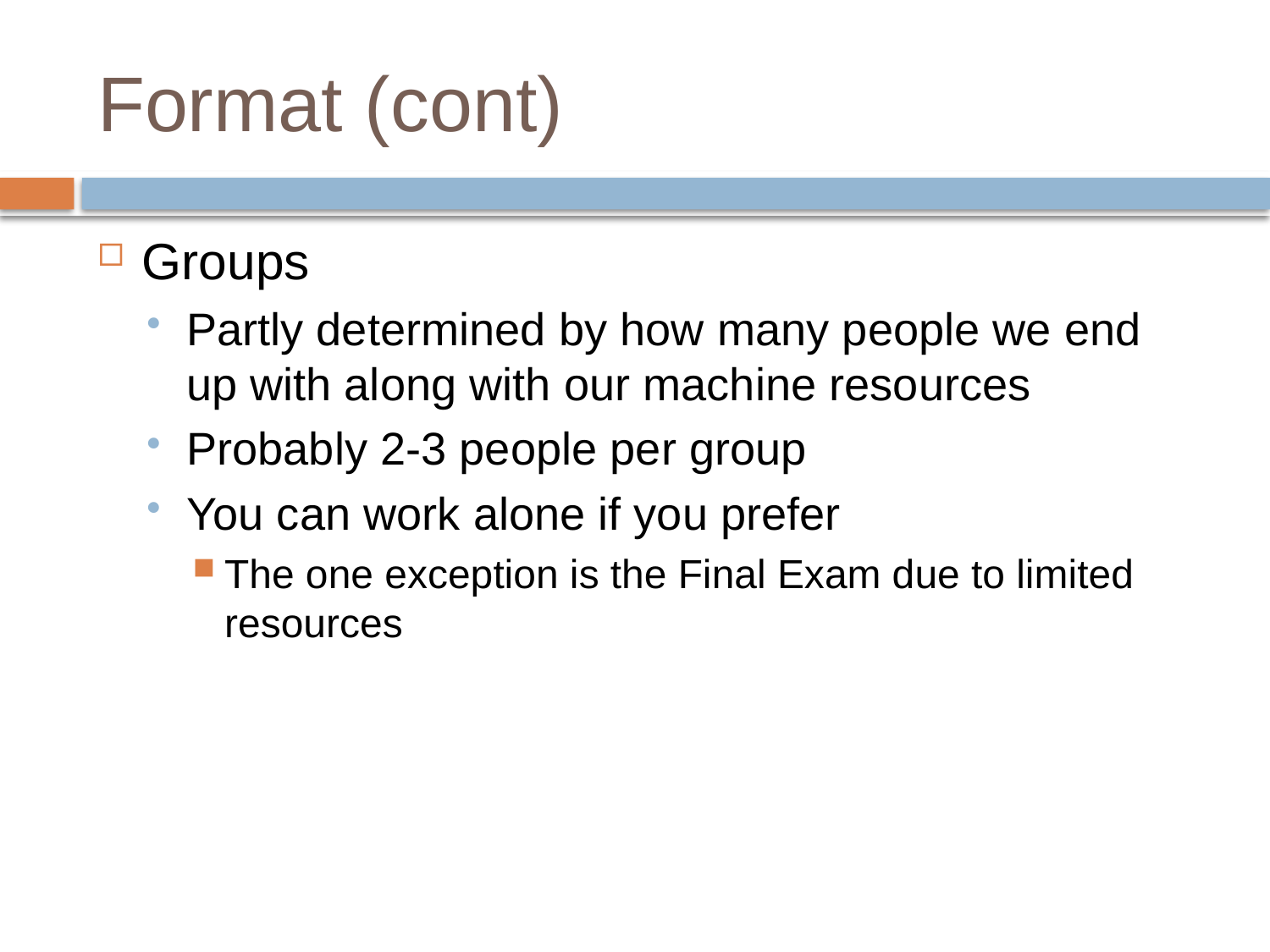

# Format (cont)
Groups
Partly determined by how many people we end up with along with our machine resources
Probably 2-3 people per group
You can work alone if you prefer
The one exception is the Final Exam due to limited resources